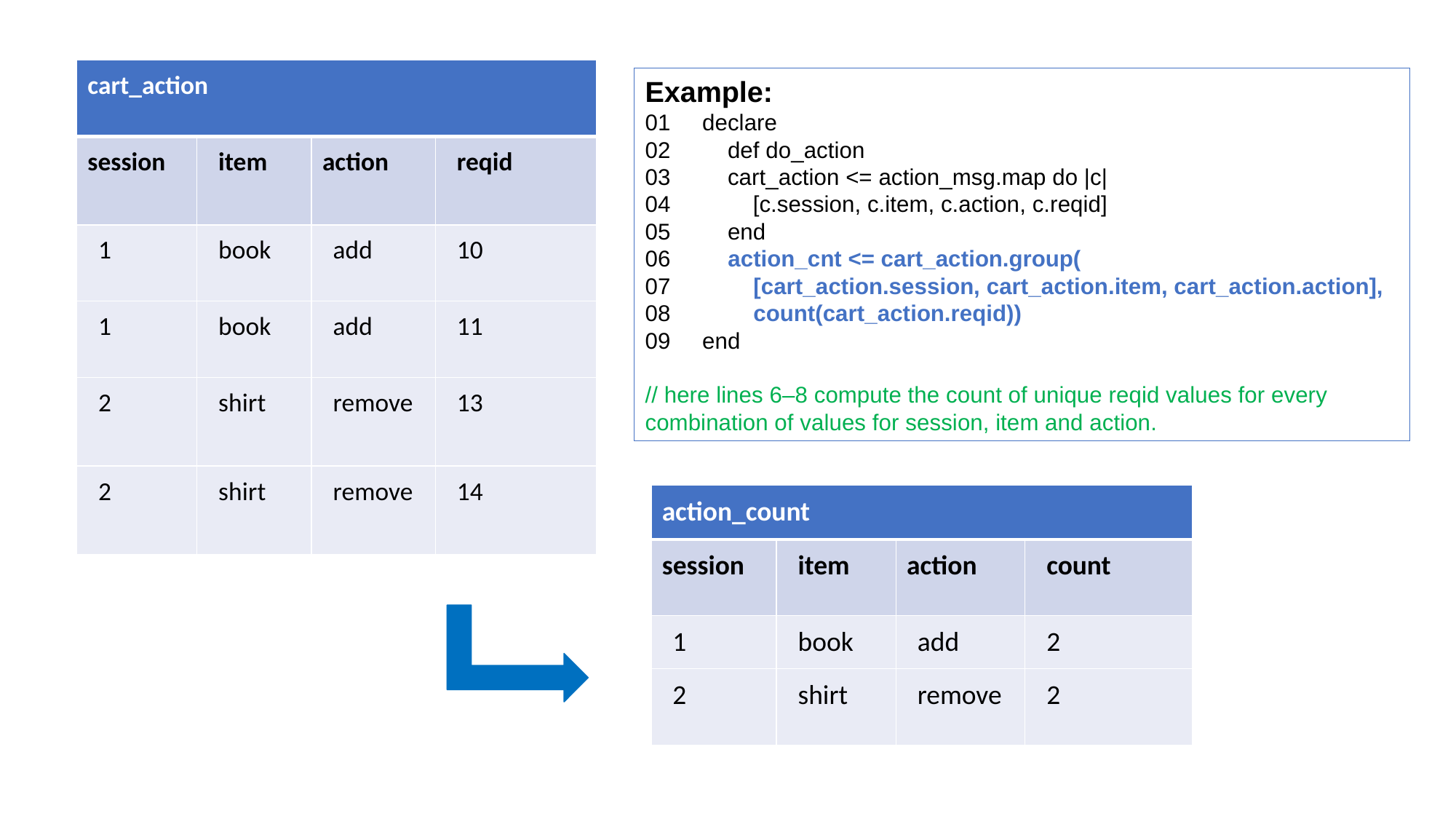

| cart\_action |  |  |  |
| --- | --- | --- | --- |
| session | item | action | reqid |
| 1​​​ | book | add | 10 |
| 1 | book | add | 11 |
| 2 | shirt | remove | 13 |
| 2 | shirt | remove | 14 |
Example:
01     declare
02         def do_action
03         cart_action <= action_msg.map do |c|
04             [c.session, c.item, c.action, c.reqid]
05         end
06         action_cnt <= cart_action.group(
07             [cart_action.session, cart_action.item, cart_action.action],
08             count(cart_action.reqid))
09     end

// here lines 6–8 compute the count of unique reqid values for every combination of values for session, item and action.
| action\_count |  |  |  |
| --- | --- | --- | --- |
| session | item | action | count |
| 1​​​ | book | add | 2 |
| 2 | shirt | remove | 2 |